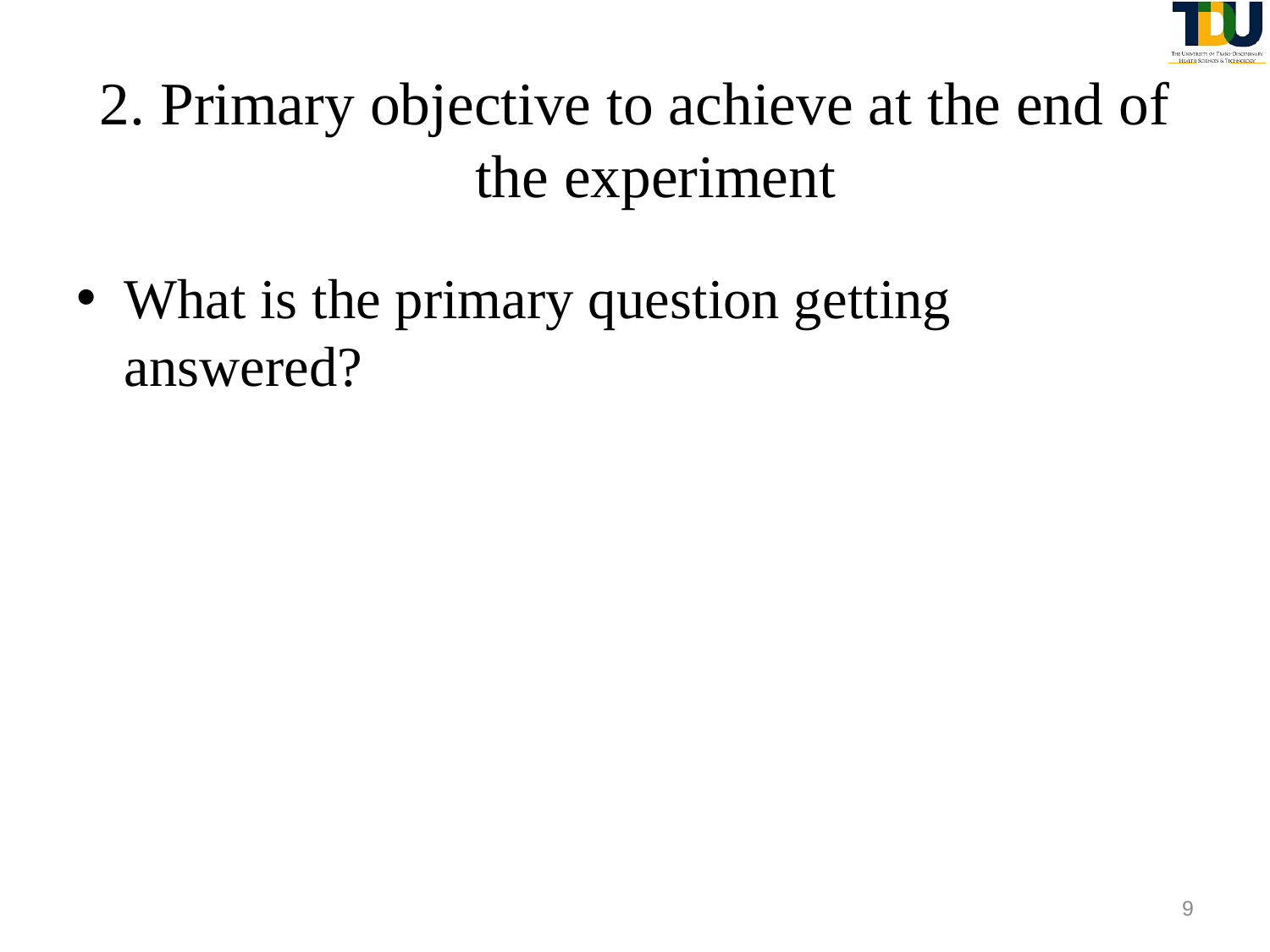

# 2. Primary objective to achieve at the end of the experiment
What is the primary question getting answered?

9